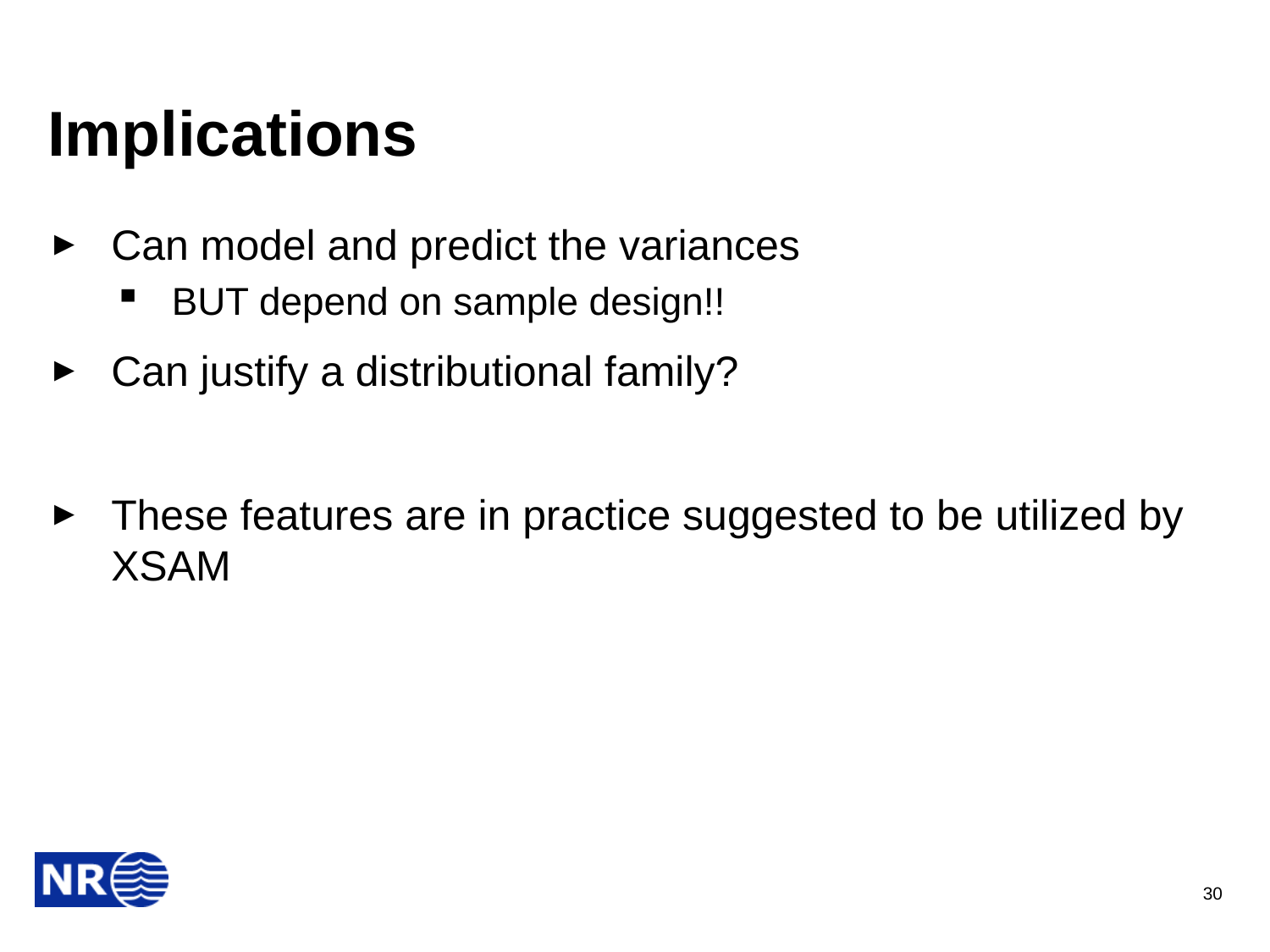

# Implications
Can model and predict the variances
BUT depend on sample design!!
Can justify a distributional family?

These features are in practice suggested to be utilized by XSAM
30